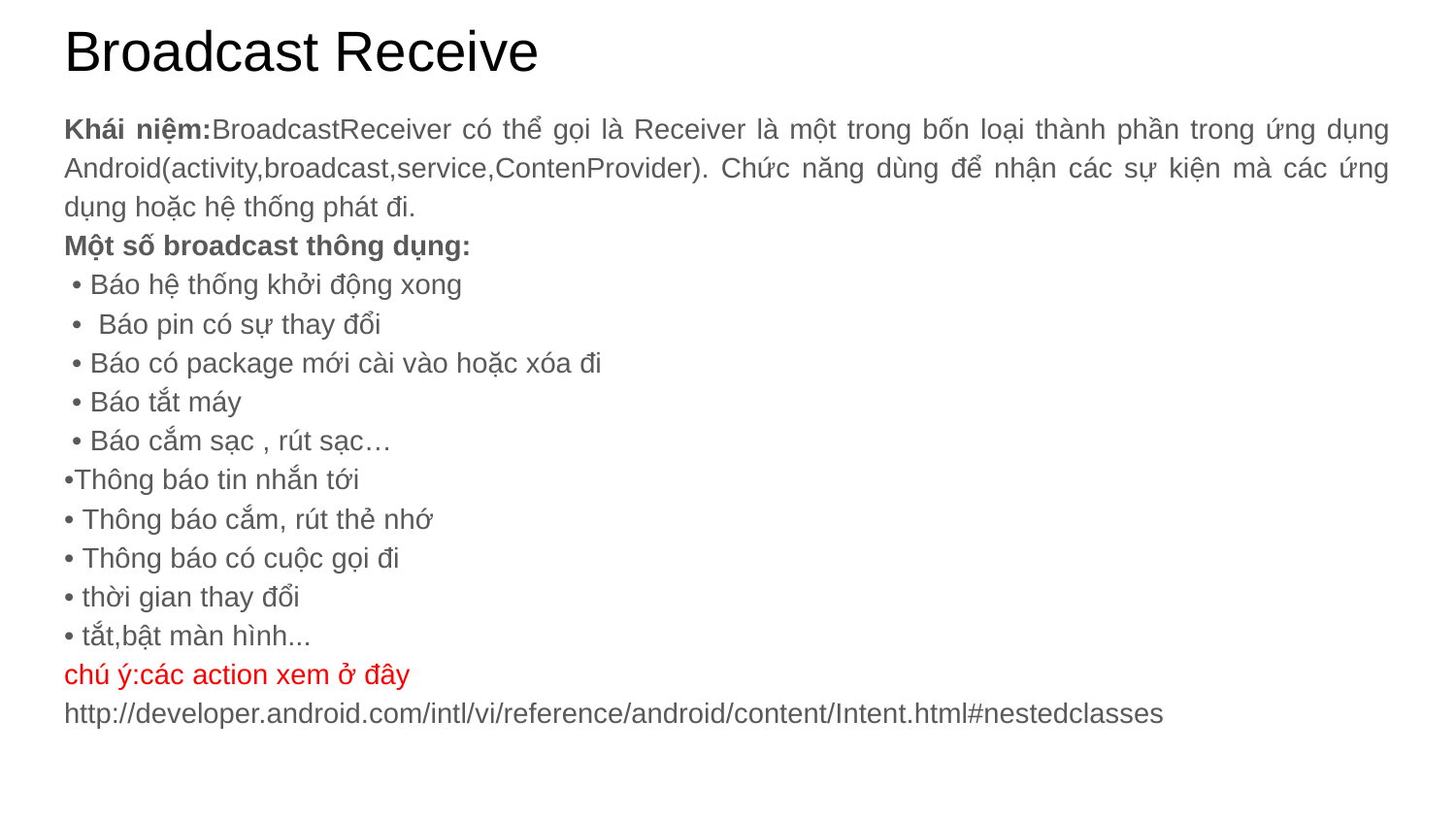

# Broadcast Receive
Khái niệm:BroadcastReceiver có thể gọi là Receiver là một trong bốn loại thành phần trong ứng dụng Android(activity,broadcast,service,ContenProvider). Chức năng dùng để nhận các sự kiện mà các ứng dụng hoặc hệ thống phát đi.
Một số broadcast thông dụng:
 • Báo hệ thống khởi động xong
 •  Báo pin có sự thay đổi
 • Báo có package mới cài vào hoặc xóa đi
 • Báo tắt máy
 • Báo cắm sạc , rút sạc…
•Thông báo tin nhắn tới
• Thông báo cắm, rút thẻ nhớ
• Thông báo có cuộc gọi đi
• thời gian thay đổi
• tắt,bật màn hình...
chú ý:các action xem ở đây
http://developer.android.com/intl/vi/reference/android/content/Intent.html#nestedclasses